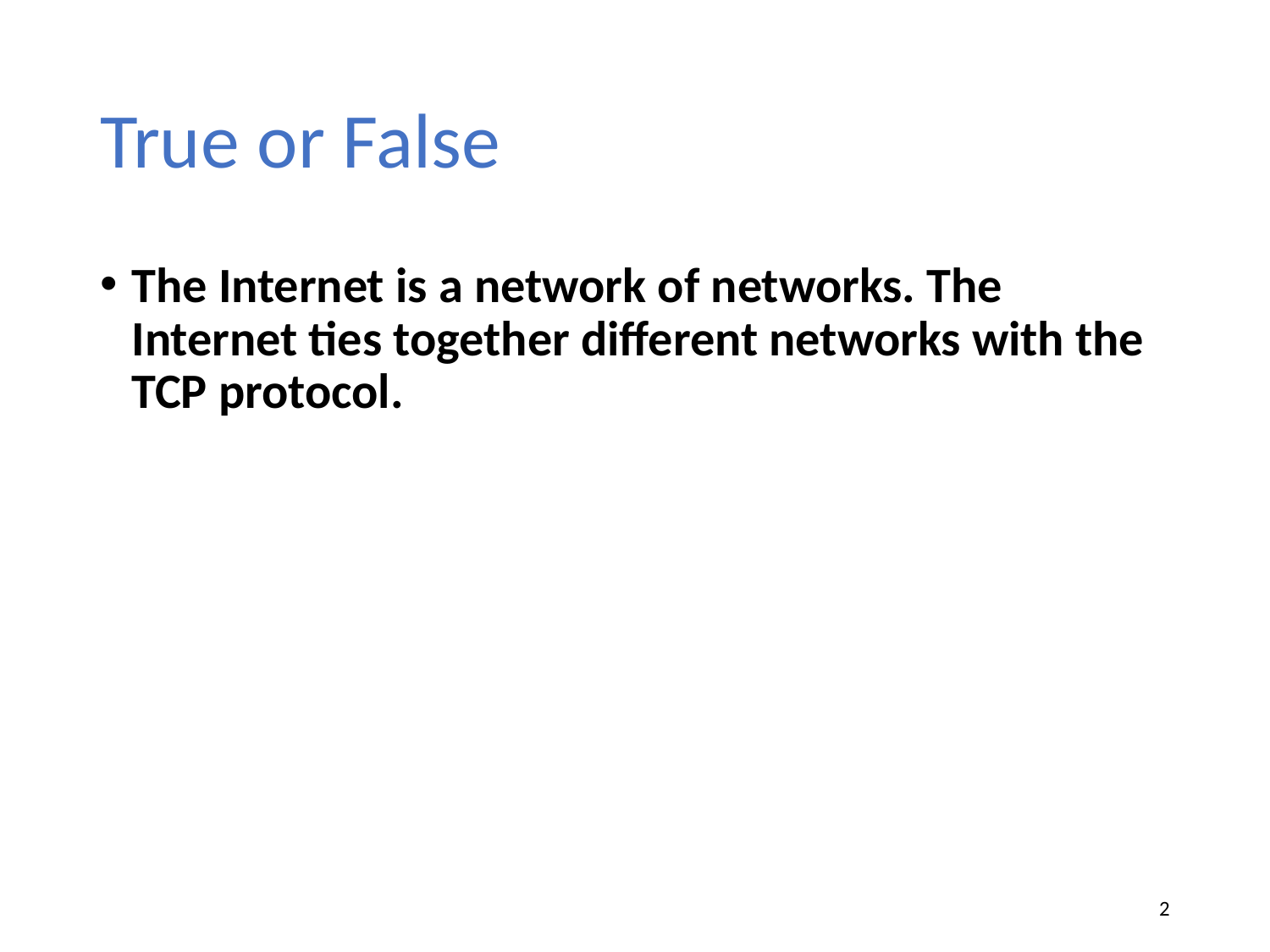

# True or False
The Internet is a network of networks. The Internet ties together different networks with the TCP protocol.
2